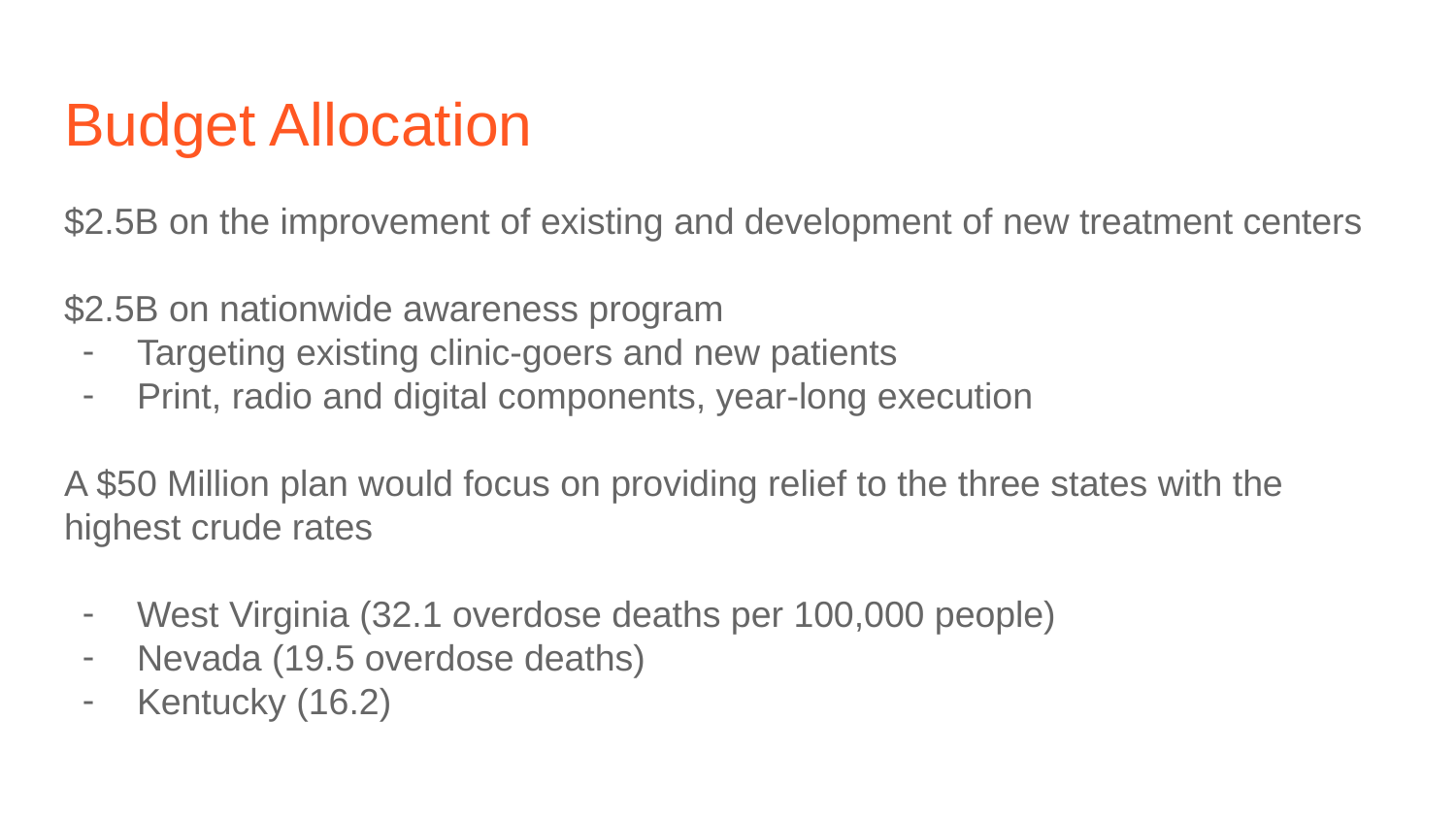

# Budget Allocation
$2.5B on the improvement of existing and development of new treatment centers

$2.5B on nationwide awareness program
Targeting existing clinic-goers and new patients
Print, radio and digital components, year-long execution

A $50 Million plan would focus on providing relief to the three states with the highest crude rates

West Virginia (32.1 overdose deaths per 100,000 people)
Nevada (19.5 overdose deaths)
Kentucky (16.2)